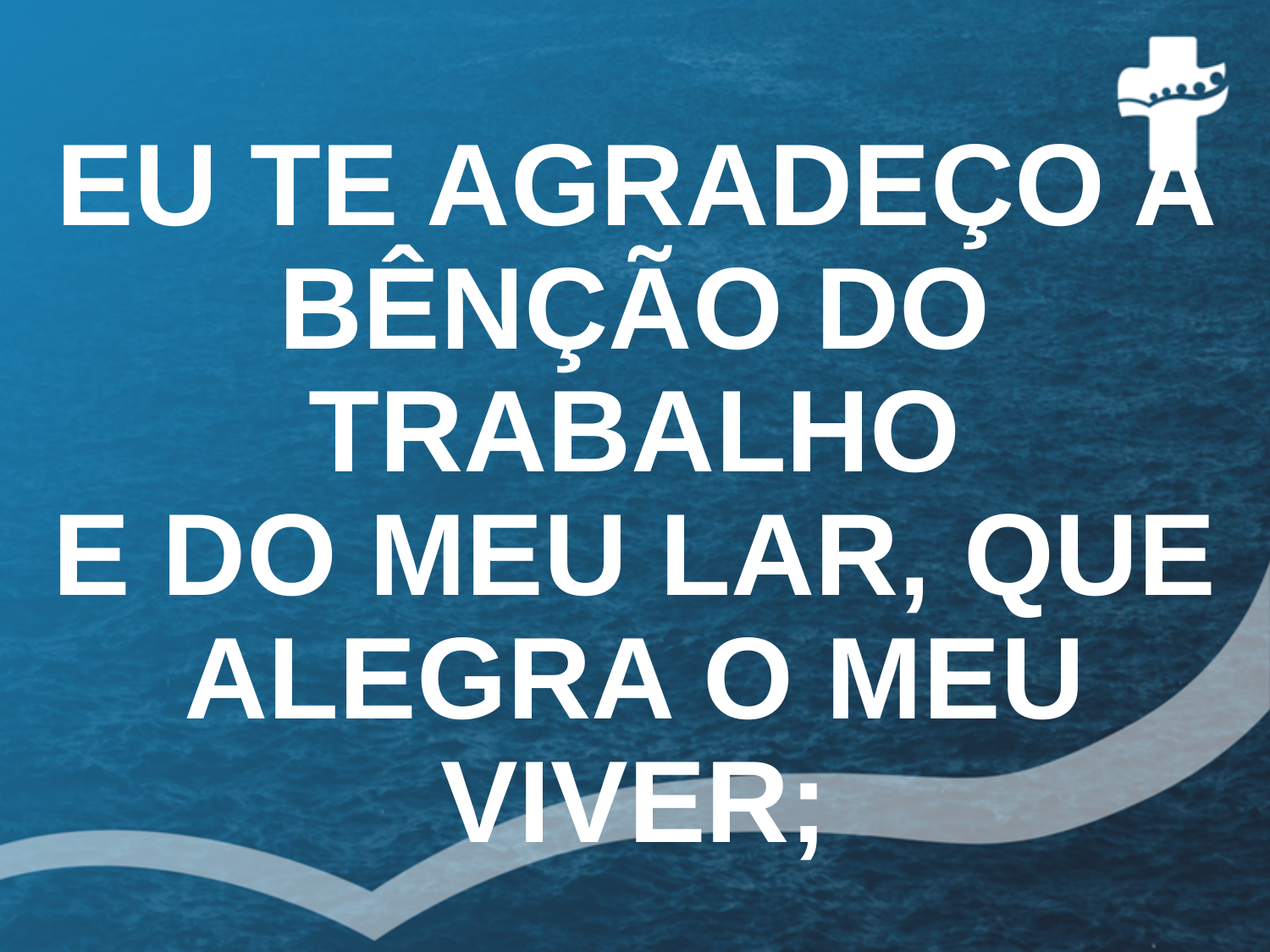

# EU TE AGRADEÇO A BÊNÇÃO DO TRABALHO E DO MEU LAR, QUE ALEGRA O MEU VIVER;